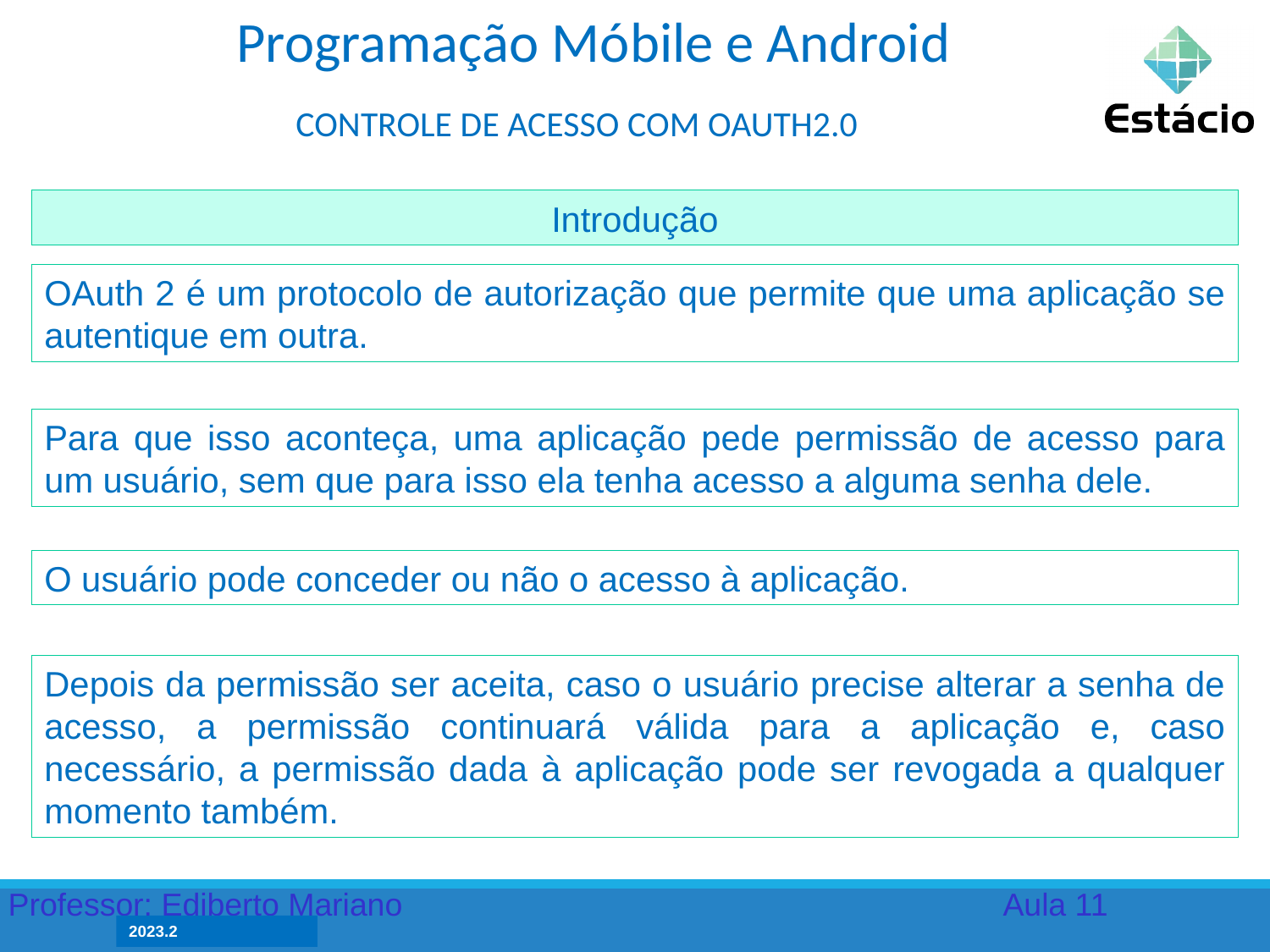

Programação Móbile e Android
CONTROLE DE ACESSO COM OAUTH2.0
Introdução

OAuth 2 é um protocolo de autorização que permite que uma aplicação se autentique em outra.
Para que isso aconteça, uma aplicação pede permissão de acesso para um usuário, sem que para isso ela tenha acesso a alguma senha dele.
O usuário pode conceder ou não o acesso à aplicação.
Depois da permissão ser aceita, caso o usuário precise alterar a senha de acesso, a permissão continuará válida para a aplicação e, caso necessário, a permissão dada à aplicação pode ser revogada a qualquer momento também.